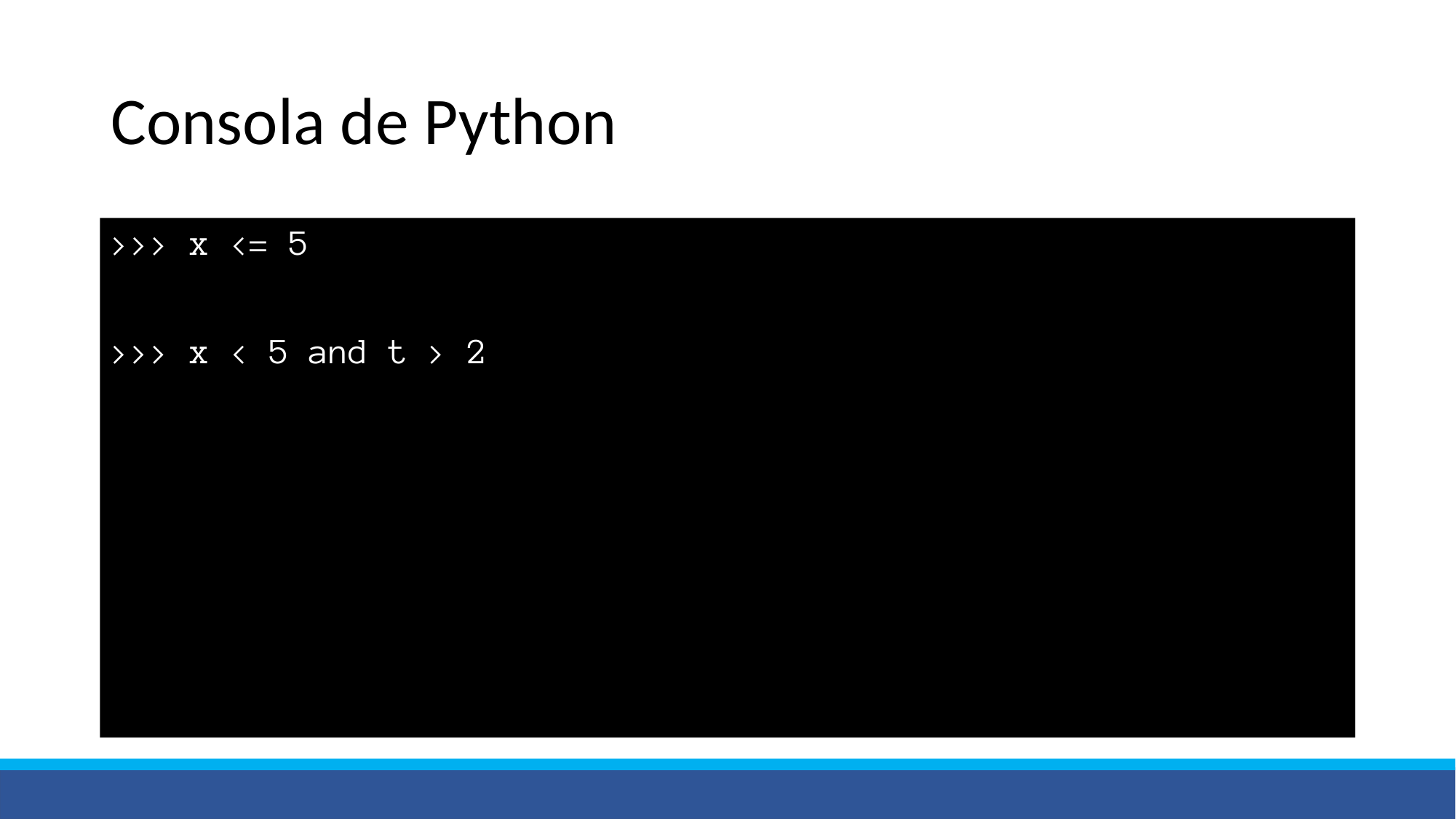

# Consola de Python
>>> x <= 5

>>> x < 5 and t > 2